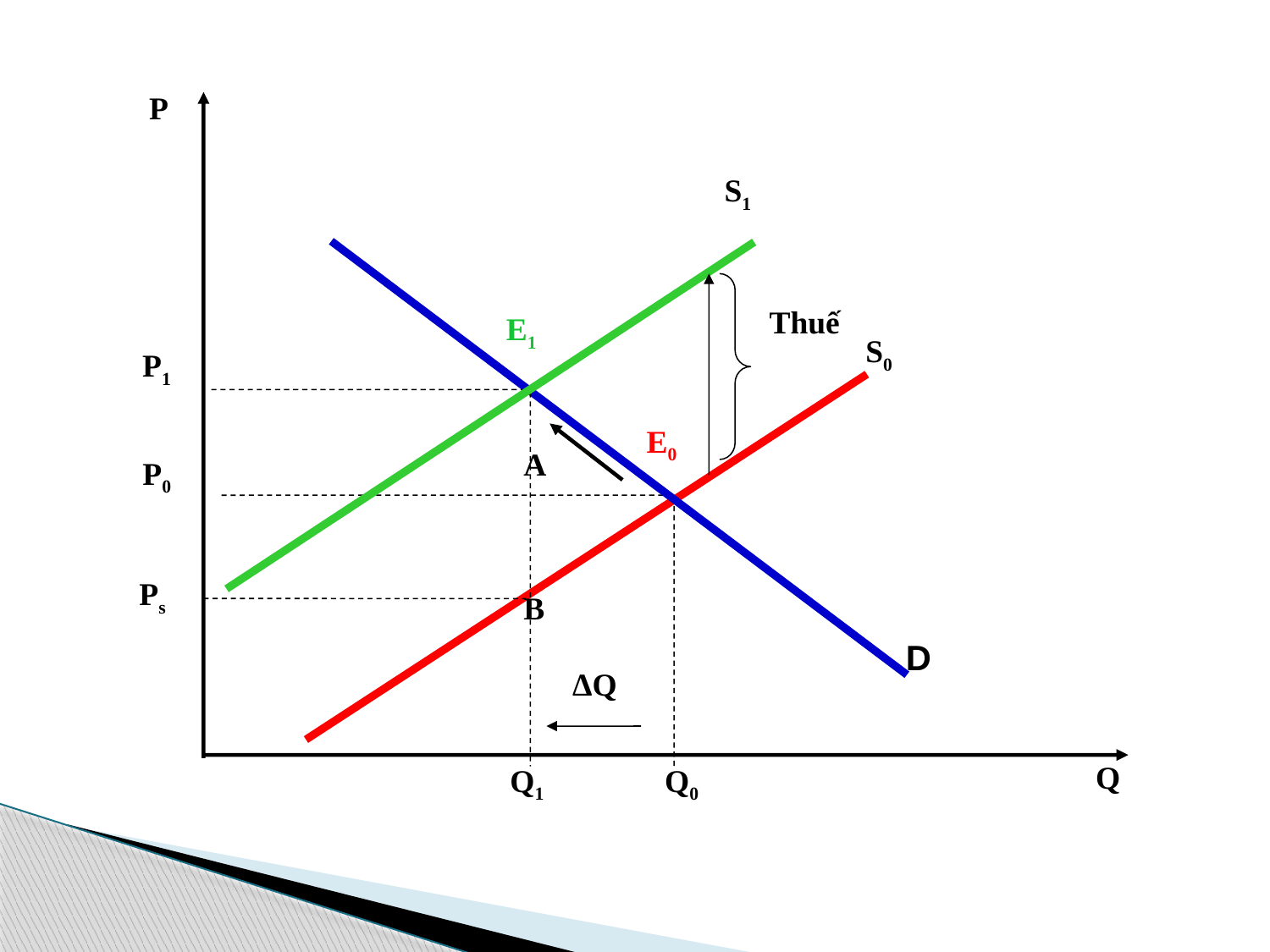

P

S1

Thuế
E1
S0
P1

E0

A
P0

Ps
B

D
 ΔQ

Q
Q1               Q0